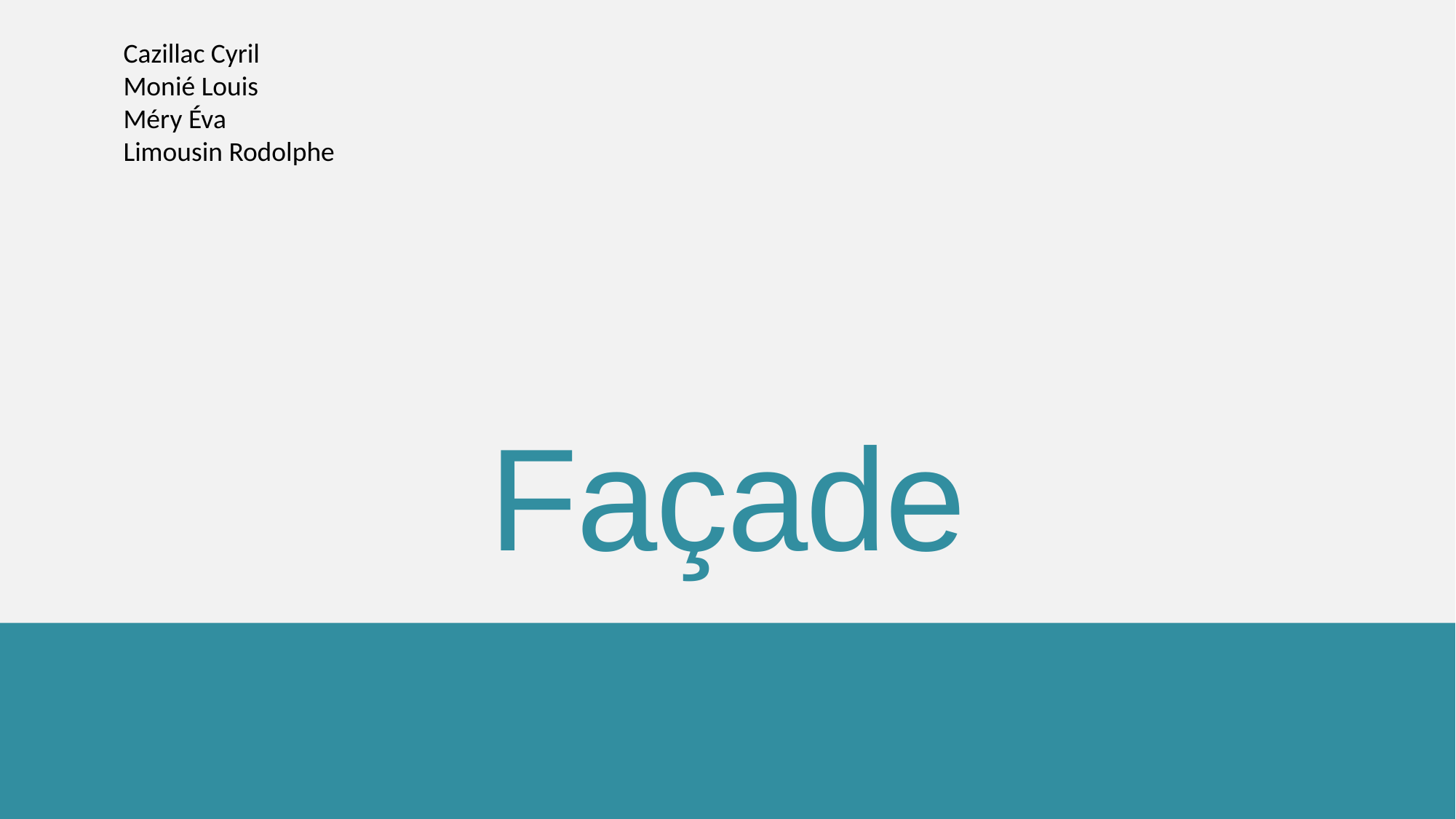

Cazillac Cyril
Monié Louis
Méry Éva
Limousin Rodolphe
# Façade